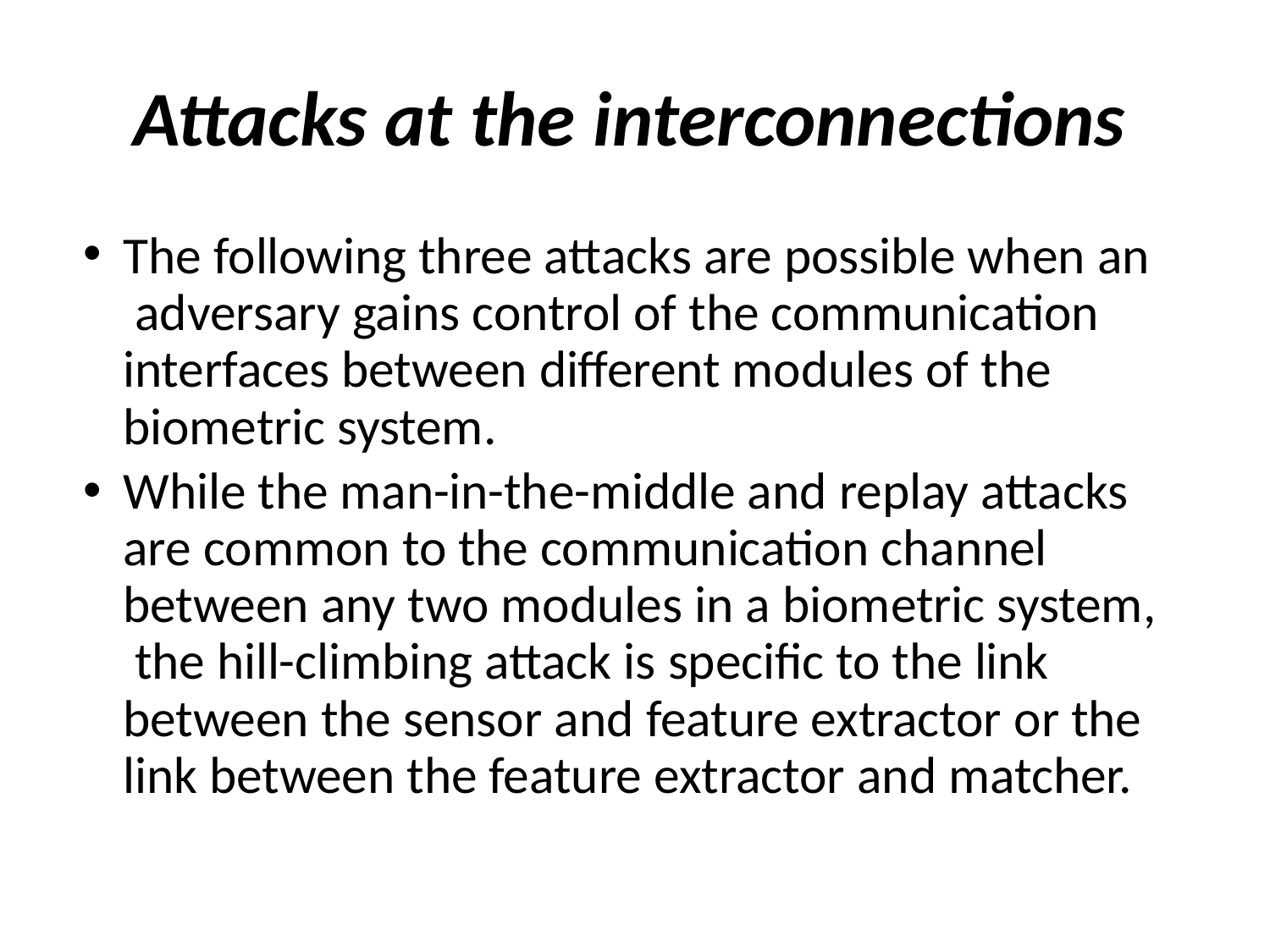

# Attacks at the interconnections
The following three attacks are possible when an  adversary gains control of the communication  interfaces between different modules of the  biometric system.
While the man-in-the-middle and replay attacks  are common to the communication channel  between any two modules in a biometric system,  the hill-climbing attack is specific to the link  between the sensor and feature extractor or the  link between the feature extractor and matcher.